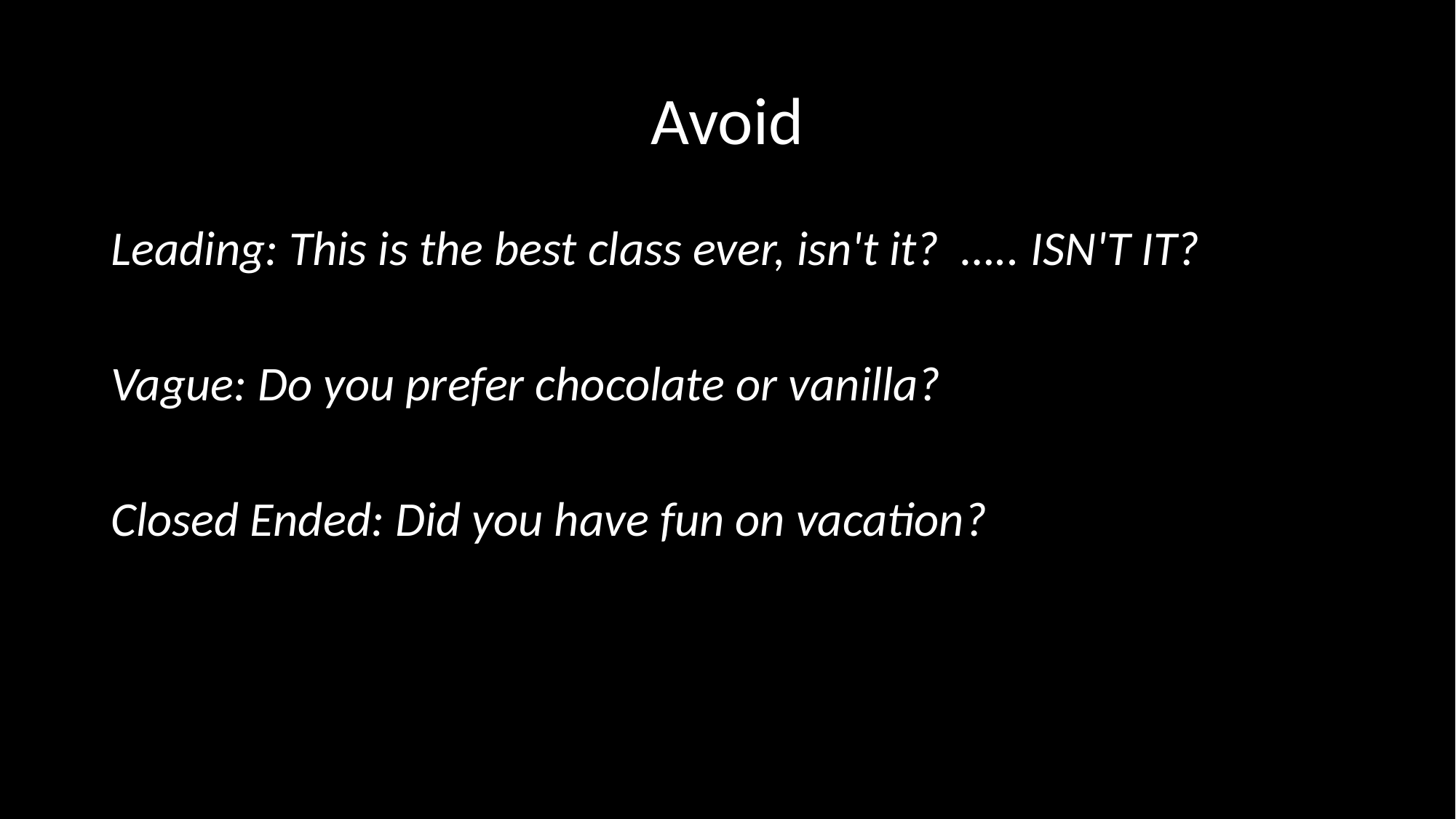

# Avoid
Leading: This is the best class ever, isn't it?  ….. ISN'T IT?

Vague: Do you prefer chocolate or vanilla?

Closed Ended: Did you have fun on vacation?